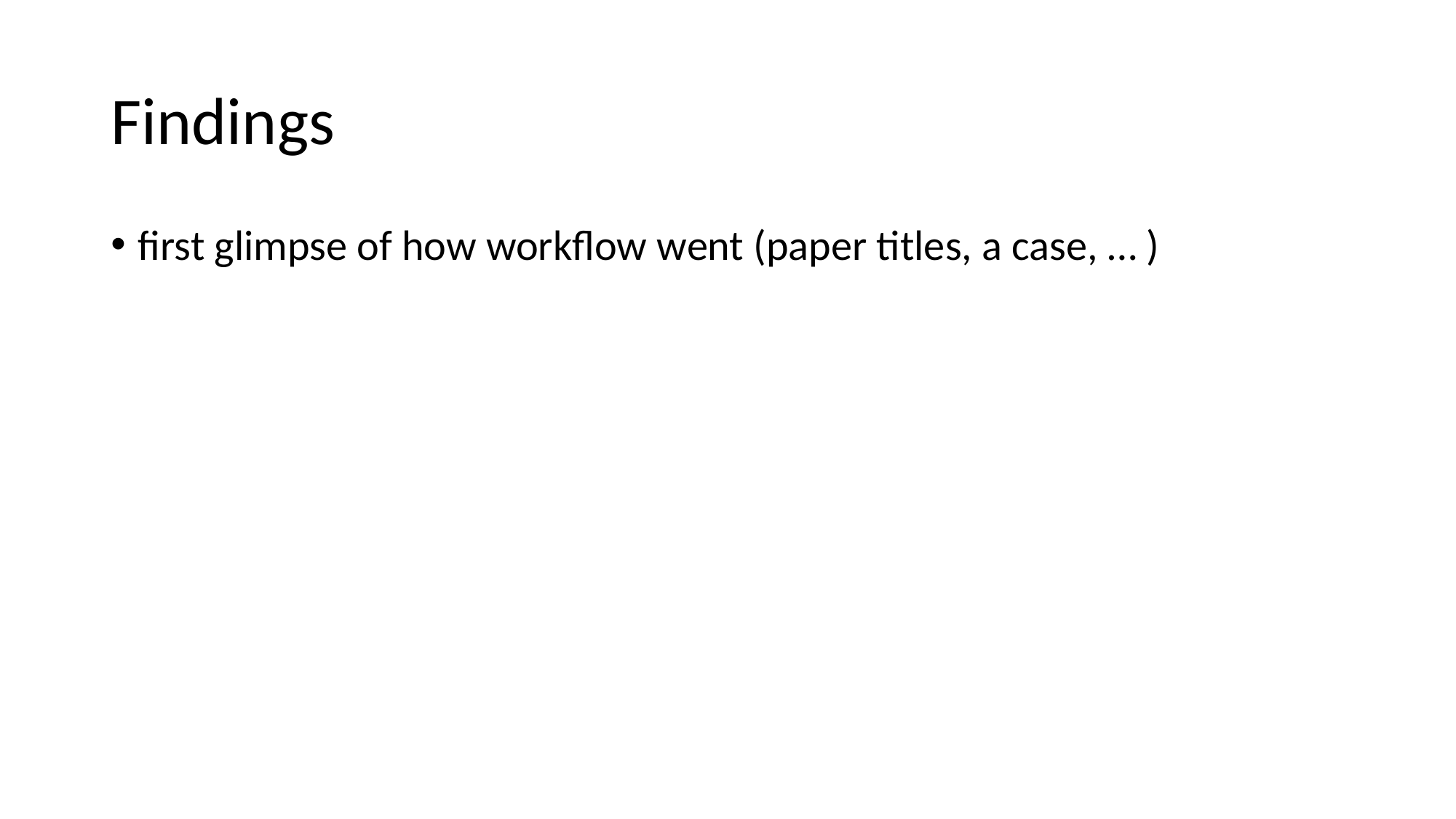

# Findings
first glimpse of how workflow went (paper titles, a case, … )